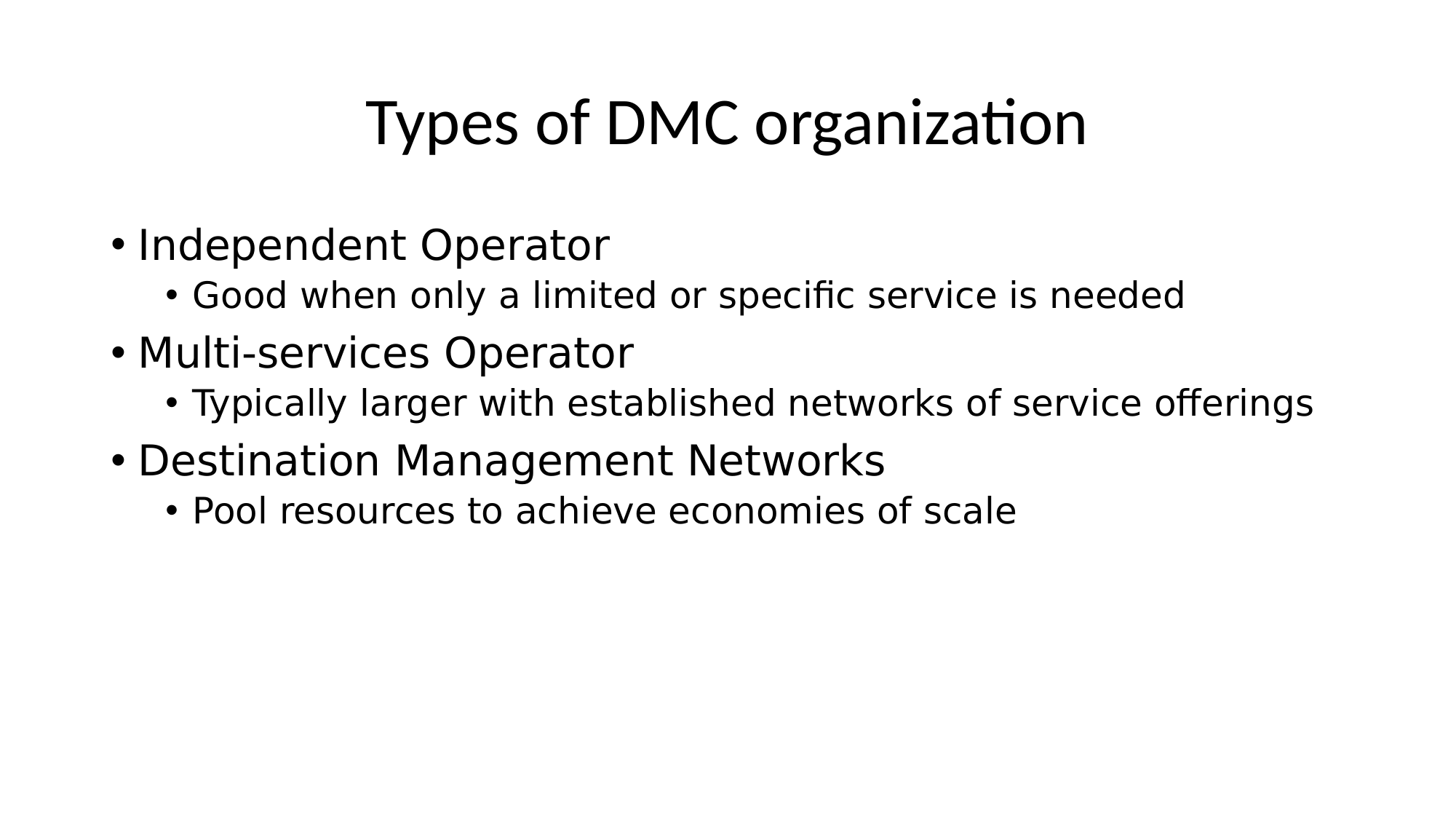

# Types of DMC organization
Independent Operator
Good when only a limited or specific service is needed
Multi-services Operator
Typically larger with established networks of service offerings
Destination Management Networks
Pool resources to achieve economies of scale